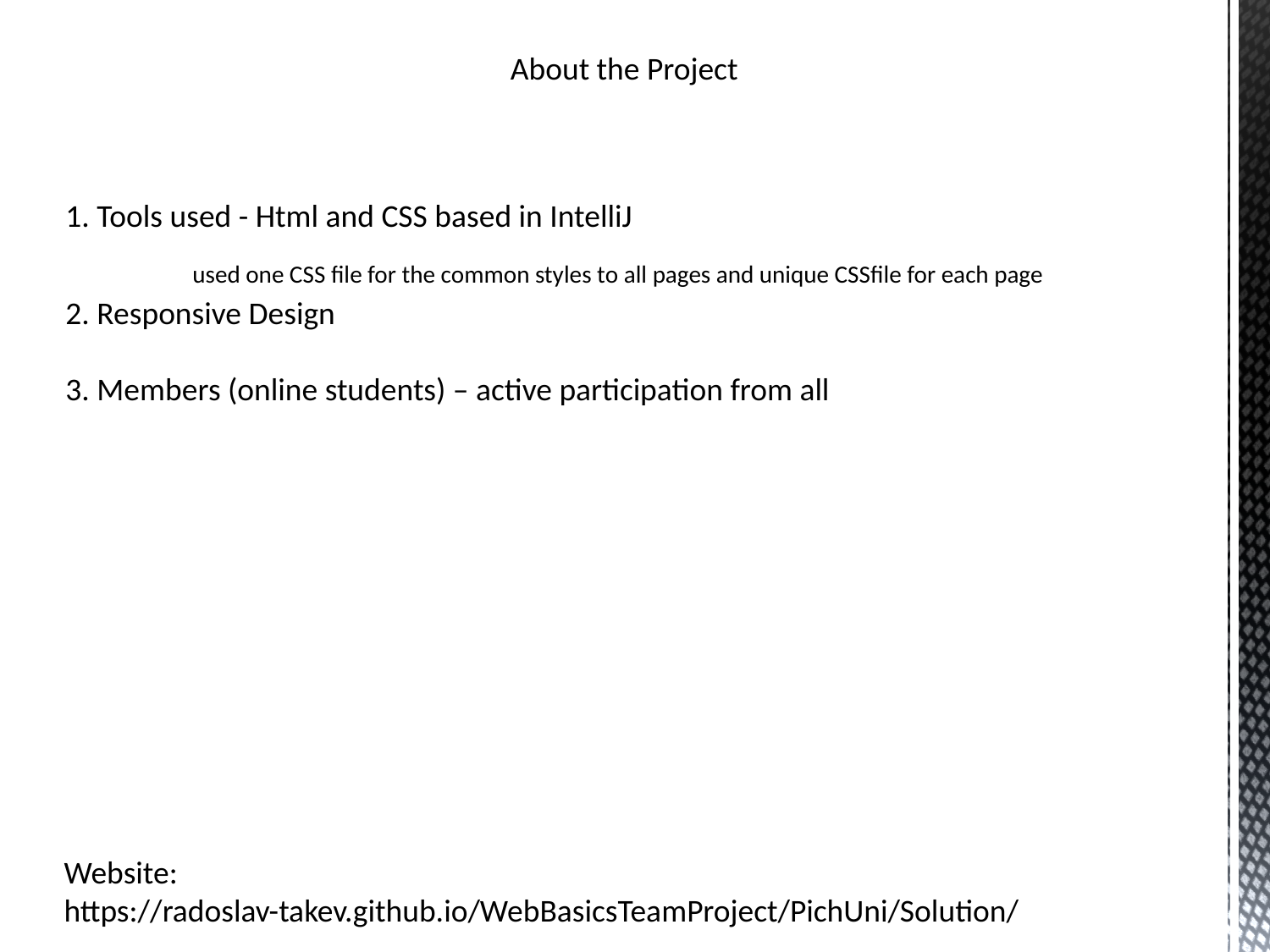

About the Project
# 1. Tools used - Html and CSS based in IntelliJ used one CSS file for the common styles to all pages and unique CSSfile for each page 2. Responsive Design 3. Members (online students) – active participation from all
Website:
https://radoslav-takev.github.io/WebBasicsTeamProject/PichUni/Solution/